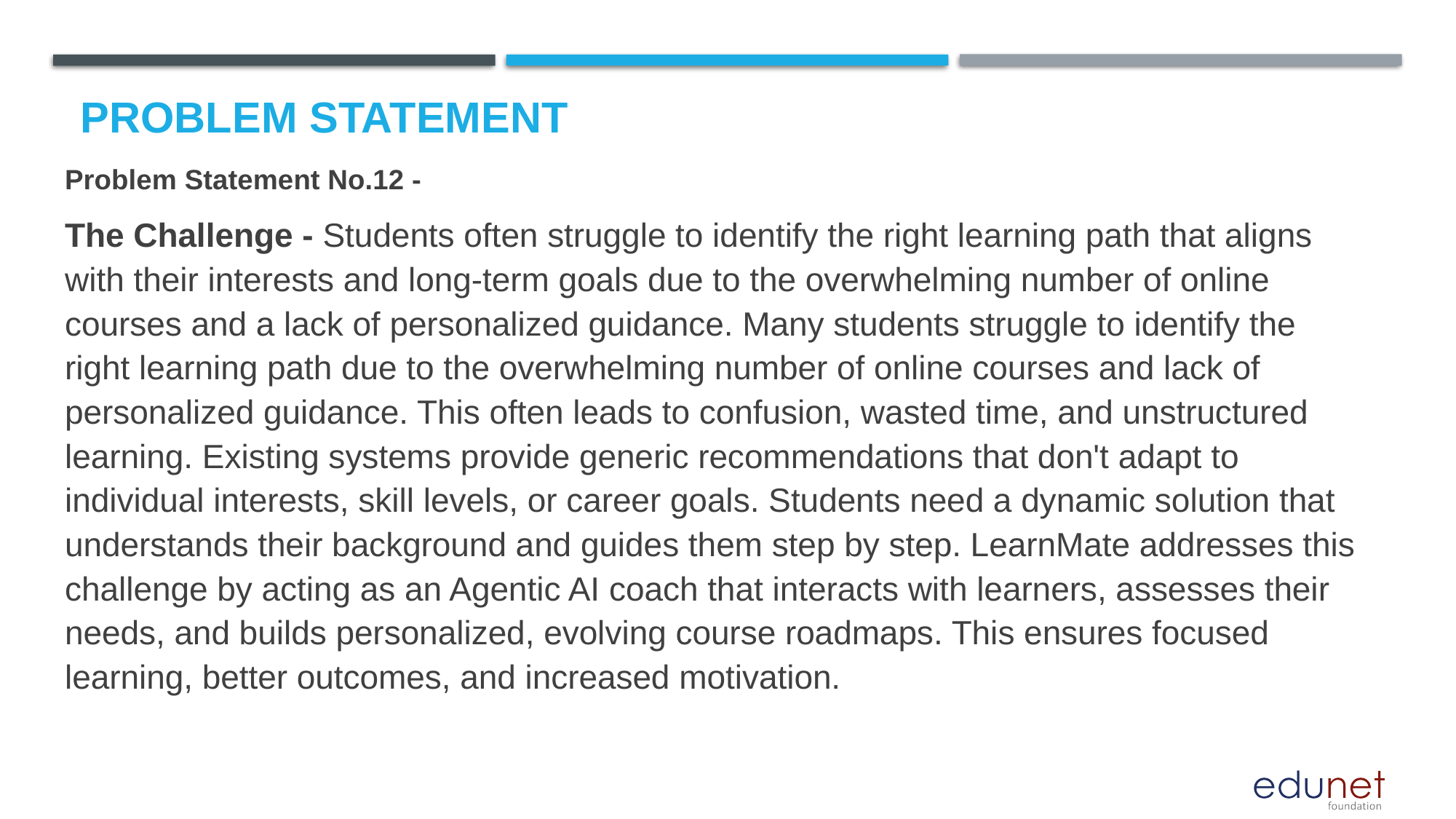

# Problem Statement
Problem Statement No.12 -
The Challenge - Students often struggle to identify the right learning path that aligns with their interests and long-term goals due to the overwhelming number of online courses and a lack of personalized guidance. Many students struggle to identify the right learning path due to the overwhelming number of online courses and lack of personalized guidance. This often leads to confusion, wasted time, and unstructured learning. Existing systems provide generic recommendations that don't adapt to individual interests, skill levels, or career goals. Students need a dynamic solution that understands their background and guides them step by step. LearnMate addresses this challenge by acting as an Agentic AI coach that interacts with learners, assesses their needs, and builds personalized, evolving course roadmaps. This ensures focused learning, better outcomes, and increased motivation.